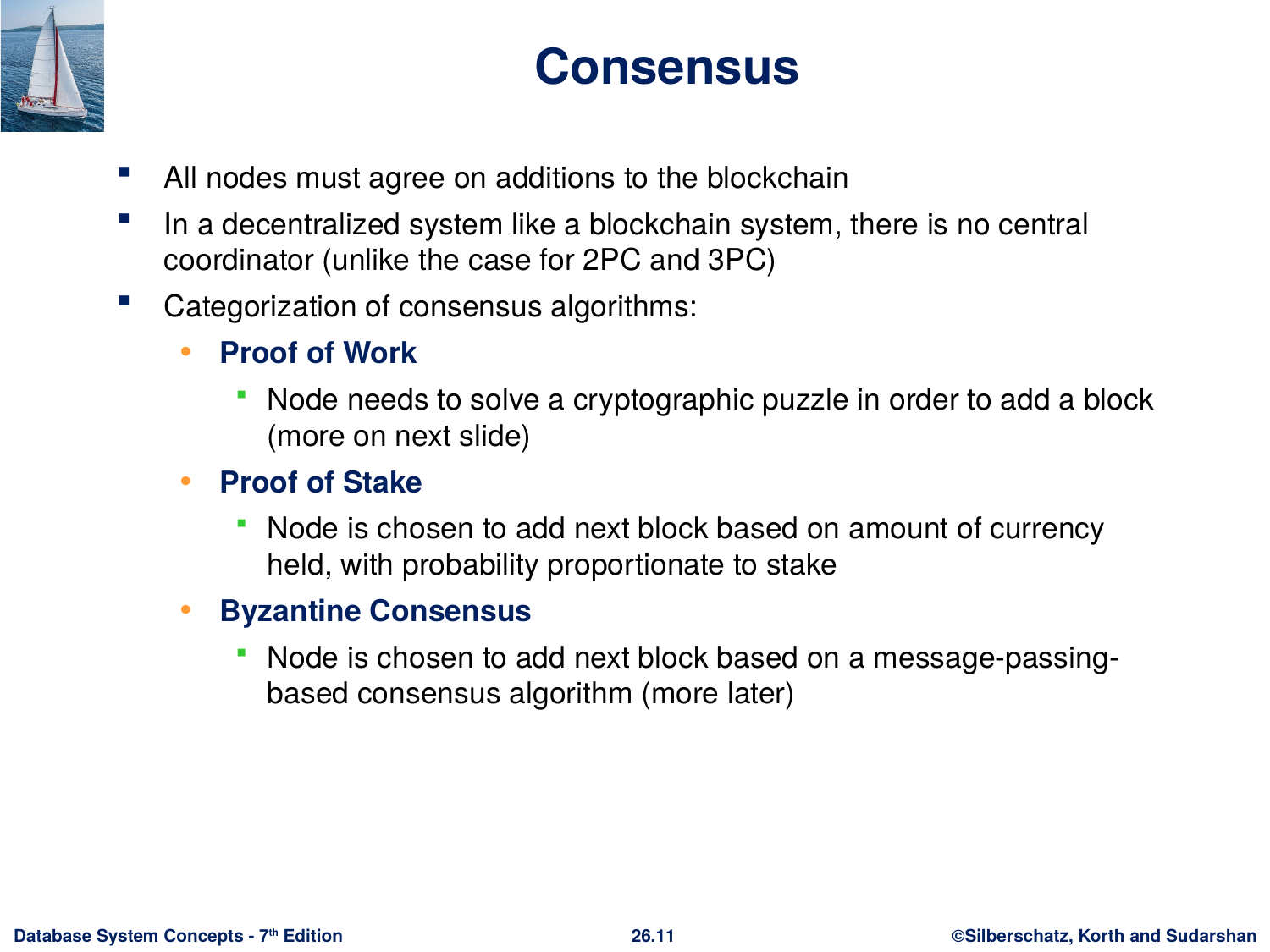

# Consensus
All nodes must agree on additions to the blockchain
In a decentralized system like a blockchain system, there is no central coordinator (unlike the case for 2PC and 3PC)
Categorization of consensus algorithms:
Proof of Work
Node needs to solve a cryptographic puzzle in order to add a block (more on next slide)
Proof of Stake
Node is chosen to add next block based on amount of currency held, with probability proportionate to stake
Byzantine Consensus
Node is chosen to add next block based on a message-passing-based consensus algorithm (more later)